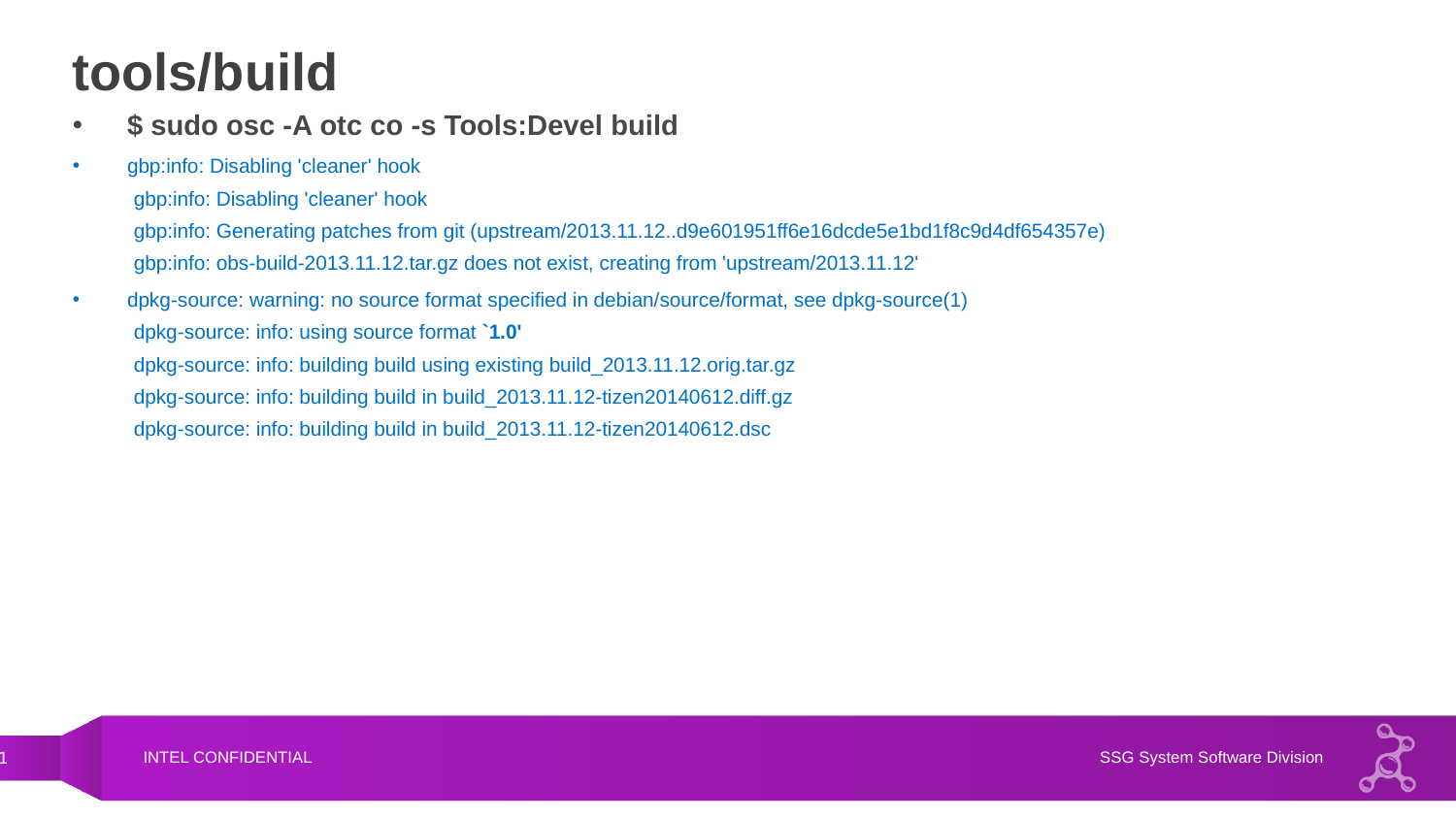

# tools/build
$ sudo osc -A otc co -s Tools:Devel build
gbp:info: Disabling 'cleaner' hook
           gbp:info: Disabling 'cleaner' hook
           gbp:info: Generating patches from git (upstream/2013.11.12..d9e601951ff6e16dcde5e1bd1f8c9d4df654357e)
           gbp:info: obs-build-2013.11.12.tar.gz does not exist, creating from 'upstream/2013.11.12'
dpkg-source: warning: no source format specified in debian/source/format, see dpkg-source(1)
           dpkg-source: info: using source format `1.0'
           dpkg-source: info: building build using existing build_2013.11.12.orig.tar.gz
           dpkg-source: info: building build in build_2013.11.12-tizen20140612.diff.gz
           dpkg-source: info: building build in build_2013.11.12-tizen20140612.dsc